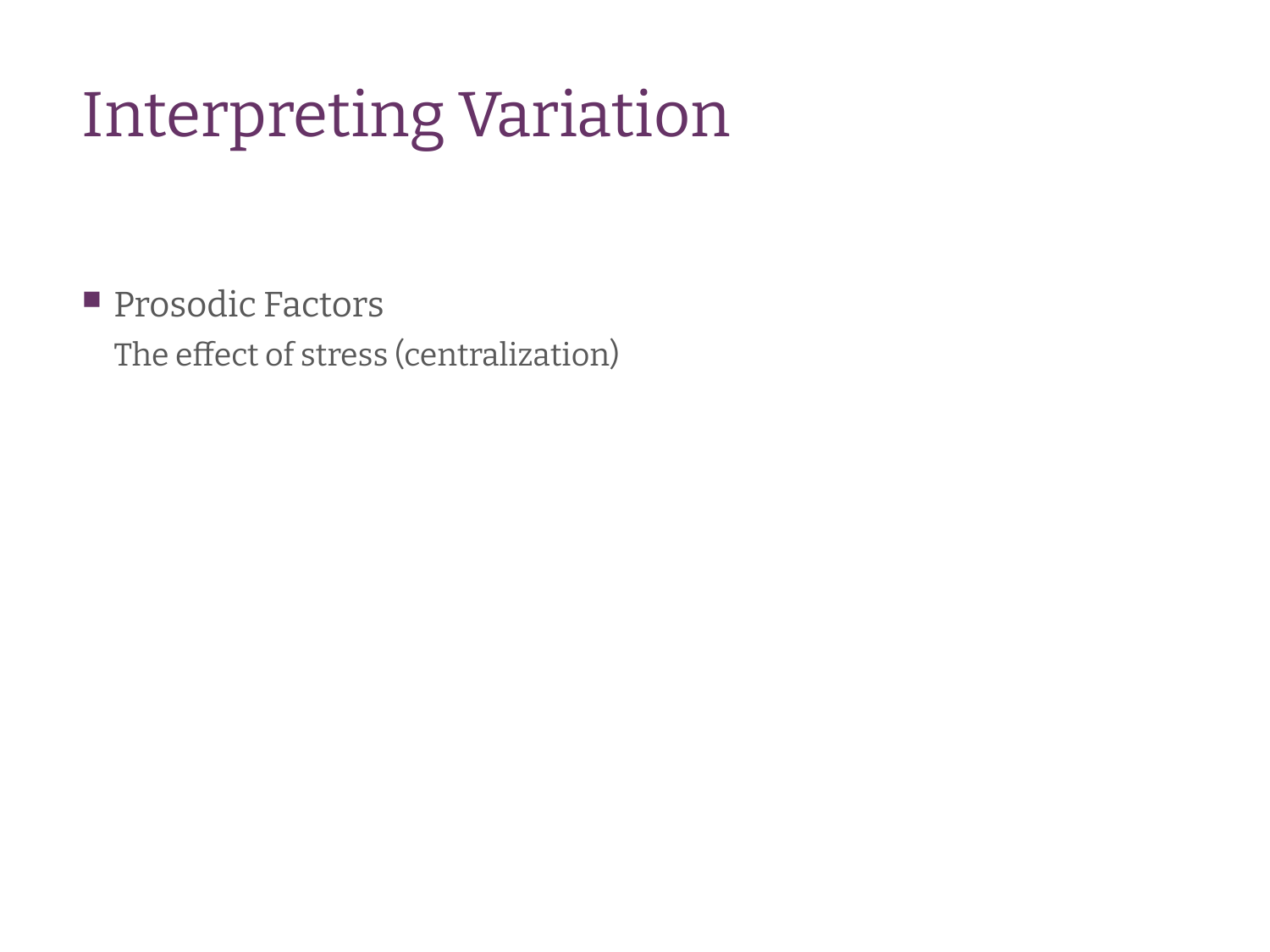

# Interpreting Variation
Prosodic Factors
The effect of stress (centralization)